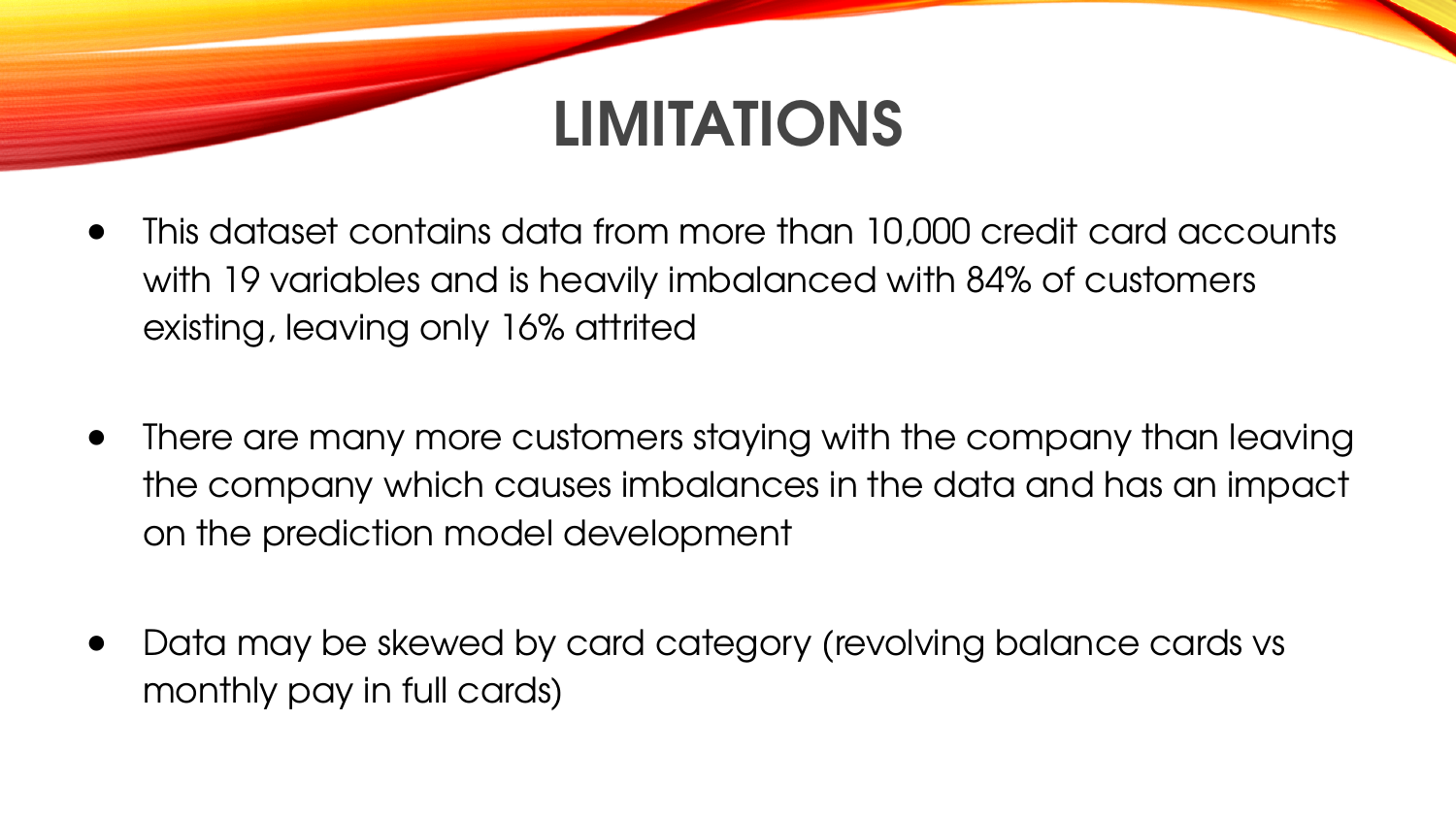

# Limitations
This dataset contains data from more than 10,000 credit card accounts with 19 variables and is heavily imbalanced with 84% of customers existing, leaving only 16% attrited

There are many more customers staying with the company than leaving the company which causes imbalances in the data and has an impact on the prediction model development

Data may be skewed by card category (revolving balance cards vs monthly pay in full cards)